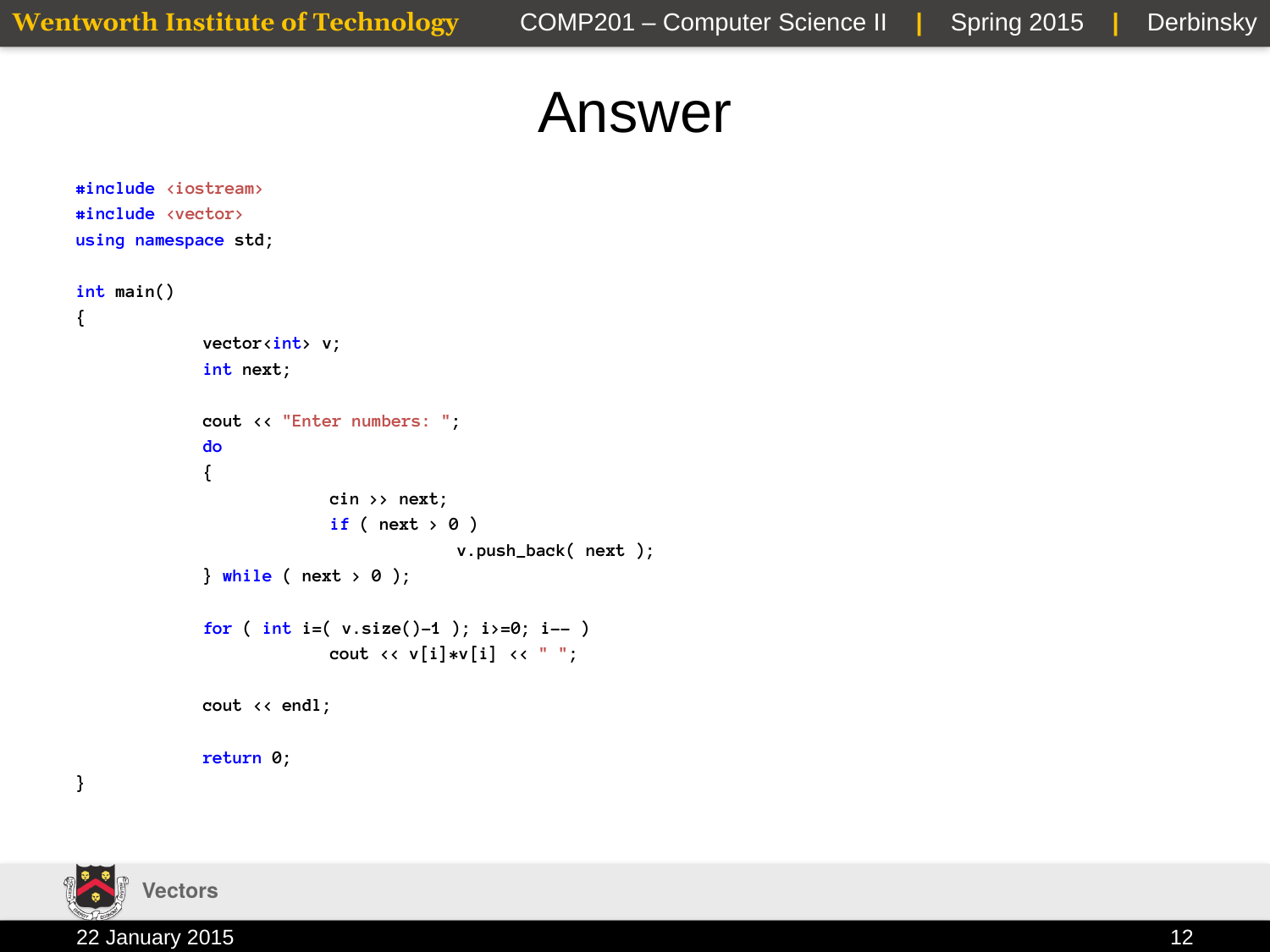

# Answer
#include <iostream>
#include <vector>
using namespace std;

int main()
{
	vector<int> v;
	int next;

	cout << "Enter numbers: ";
	do
	{
		cin >> next;
		if ( next > 0 )
			v.push_back( next );
	} while ( next > 0 );

	for ( int i=( v.size()-1 ); i>=0; i-- )
		cout << v[i]*v[i] << " ";

	cout << endl;

	return 0;
}
Vectors
22 January 2015
12